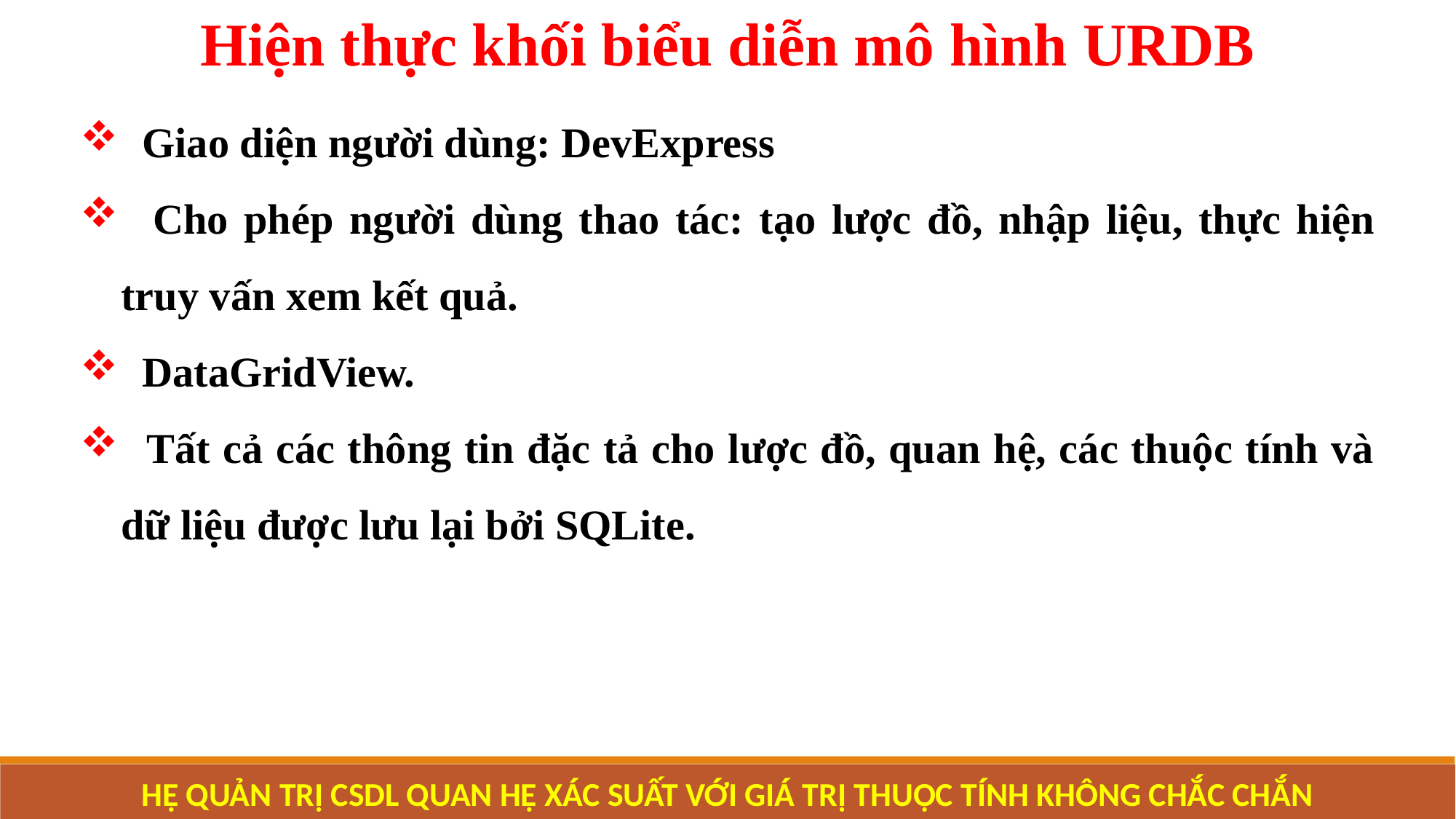

Hiện thực khối biểu diễn mô hình URDB
  Giao diện người dùng: DevExpress
  Cho phép người dùng thao tác: tạo lược đồ, nhập liệu, thực hiện truy vấn xem kết quả.
  DataGridView.
  Tất cả các thông tin đặc tả cho lược đồ, quan hệ, các thuộc tính và dữ liệu được lưu lại bởi SQLite.
HỆ QUẢN TRỊ CSDL QUAN HỆ XÁC SUẤT VỚI GIÁ TRỊ THUỘC TÍNH KHÔNG CHẮC CHẮN